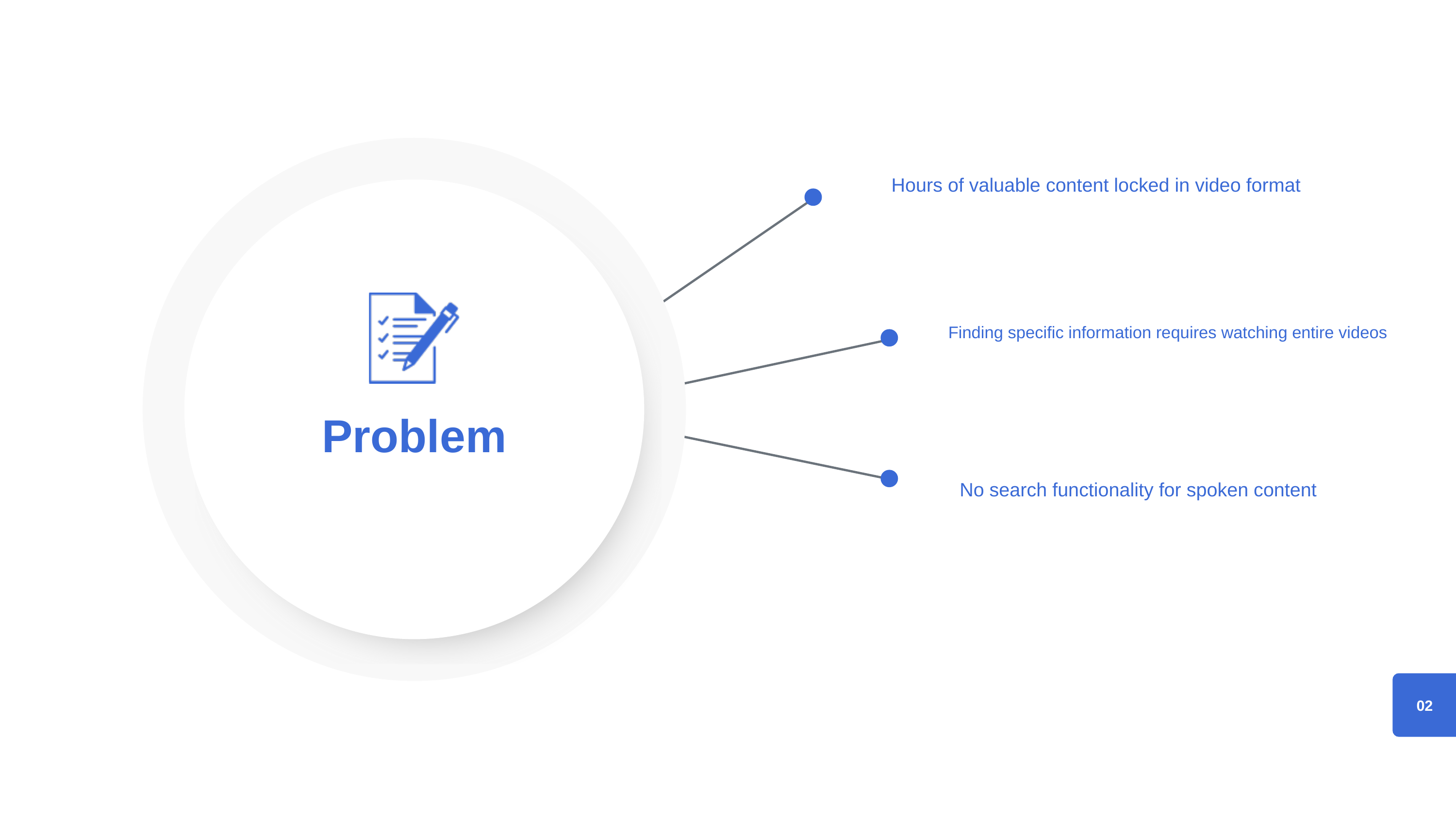

Hours of valuable content locked in video format

Finding specific information requires watching entire videos

Problem

No search functionality for spoken content

02